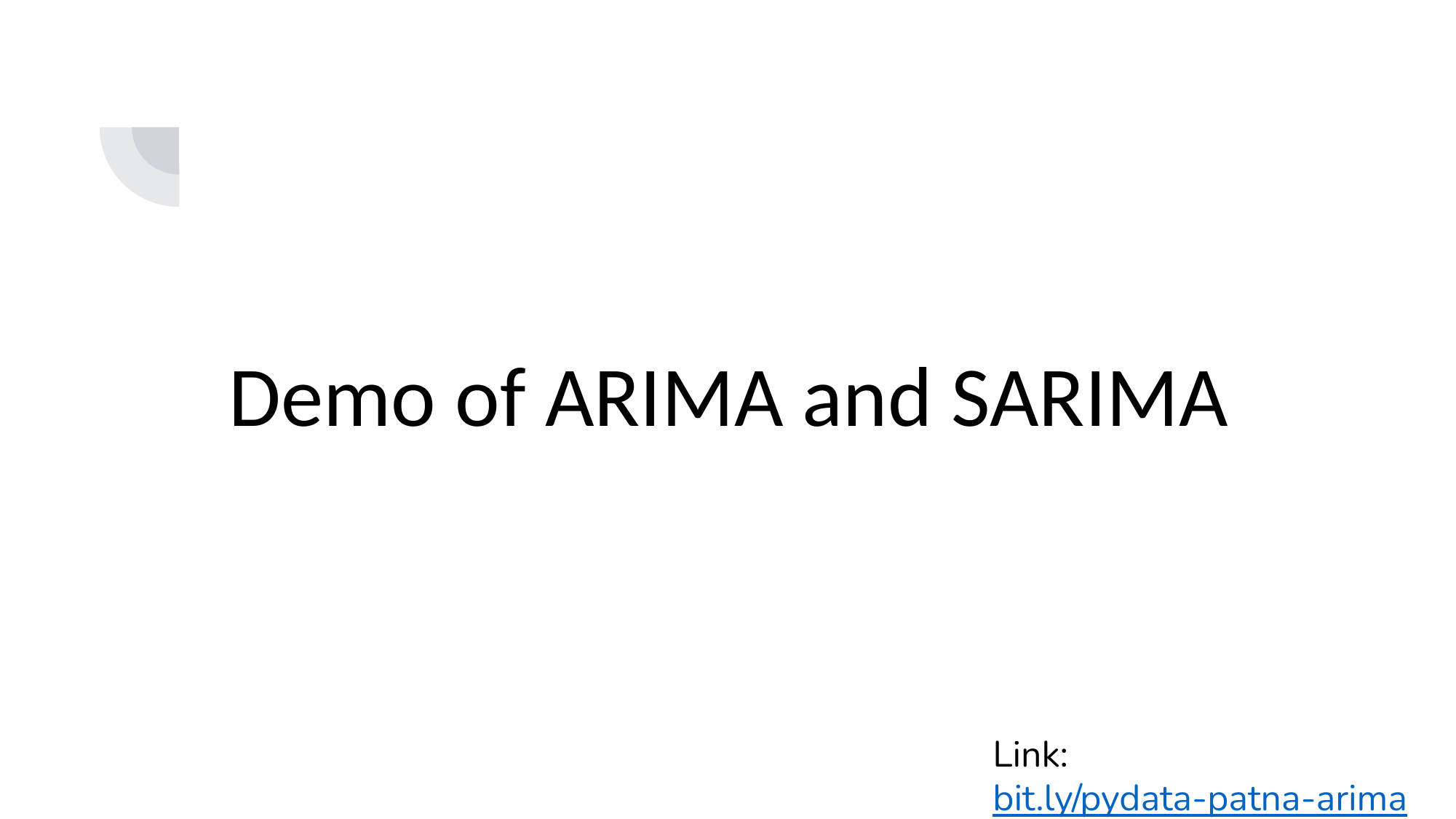

# Demo of ARIMA and SARIMA
Link: bit.ly/pydata-patna-arima